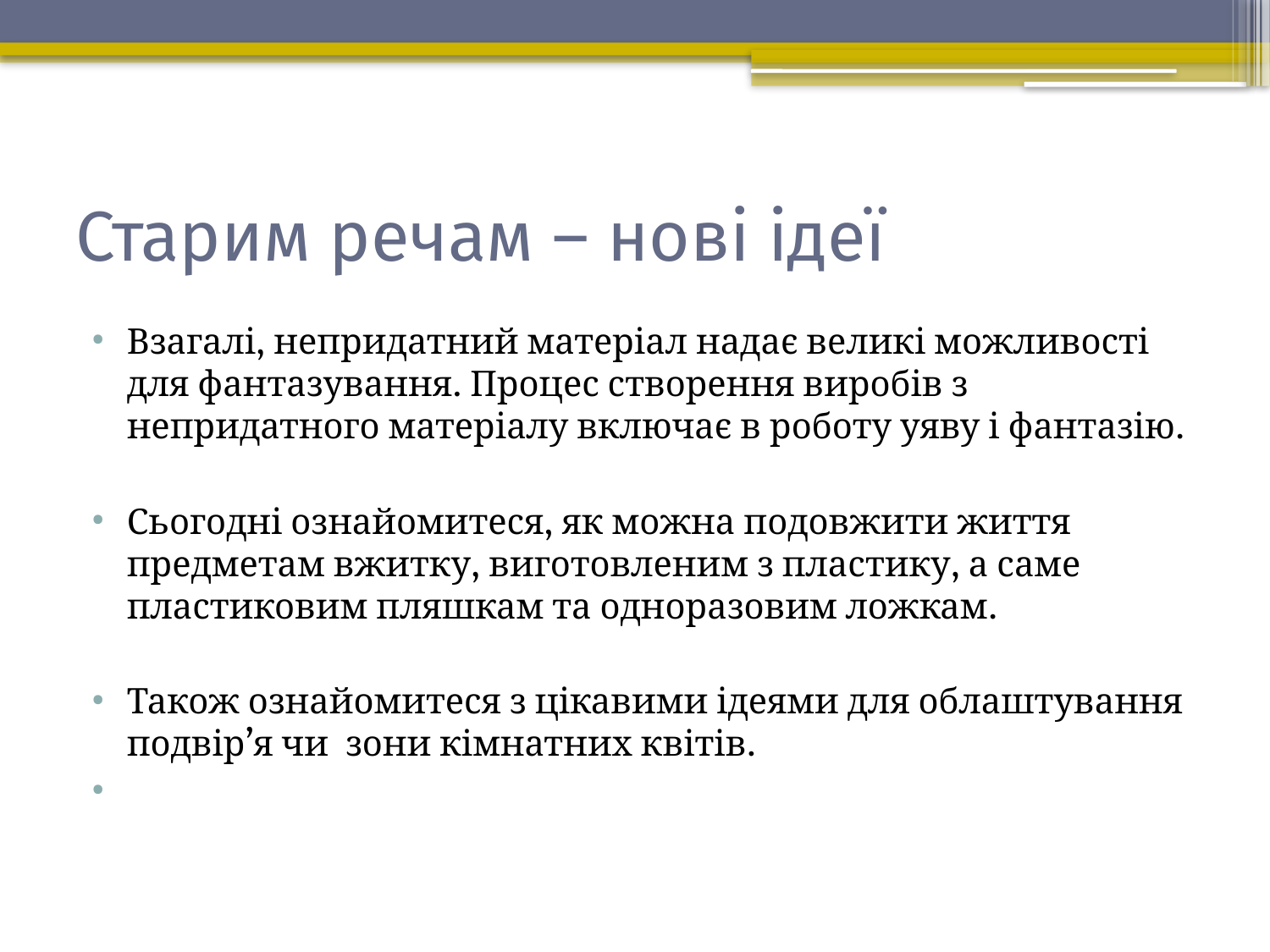

# Старим речам – нові ідеї
Взагалі, непридатний матеріал надає великі можливості для фантазування. Процес створення виробів з непридатного матеріалу включає в роботу уяву і фантазію.

Сьогодні ознайомитеся, як можна подовжити життя предметам вжитку, виготовленим з пластику, а саме пластиковим пляшкам та одноразовим ложкам.

Також ознайомитеся з цікавими ідеями для облаштування  подвір’я чи  зони кімнатних квітів.